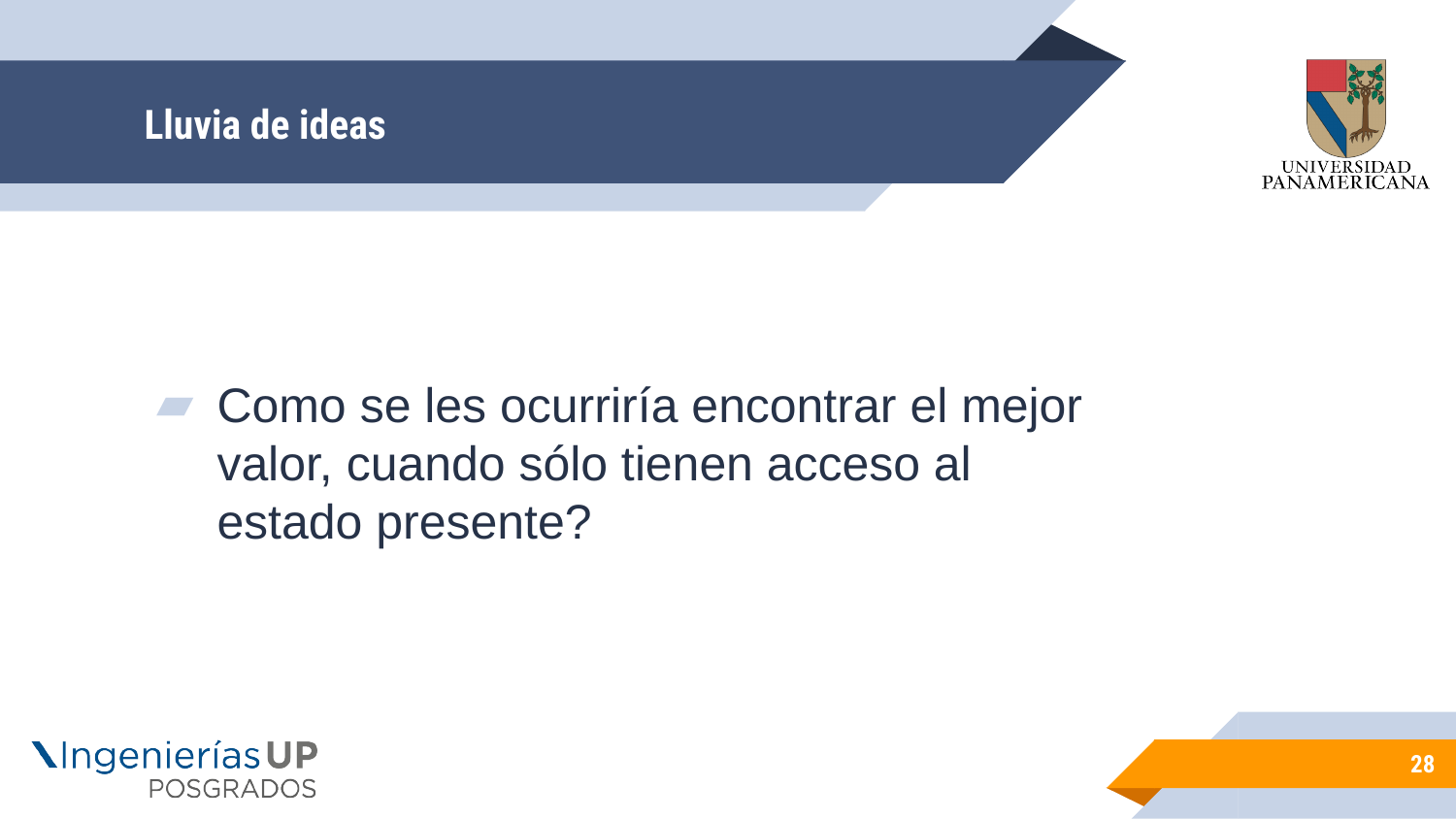

# Lluvia de ideas
Como se les ocurriría encontrar el mejor valor, cuando sólo tienen acceso al estado presente?
28